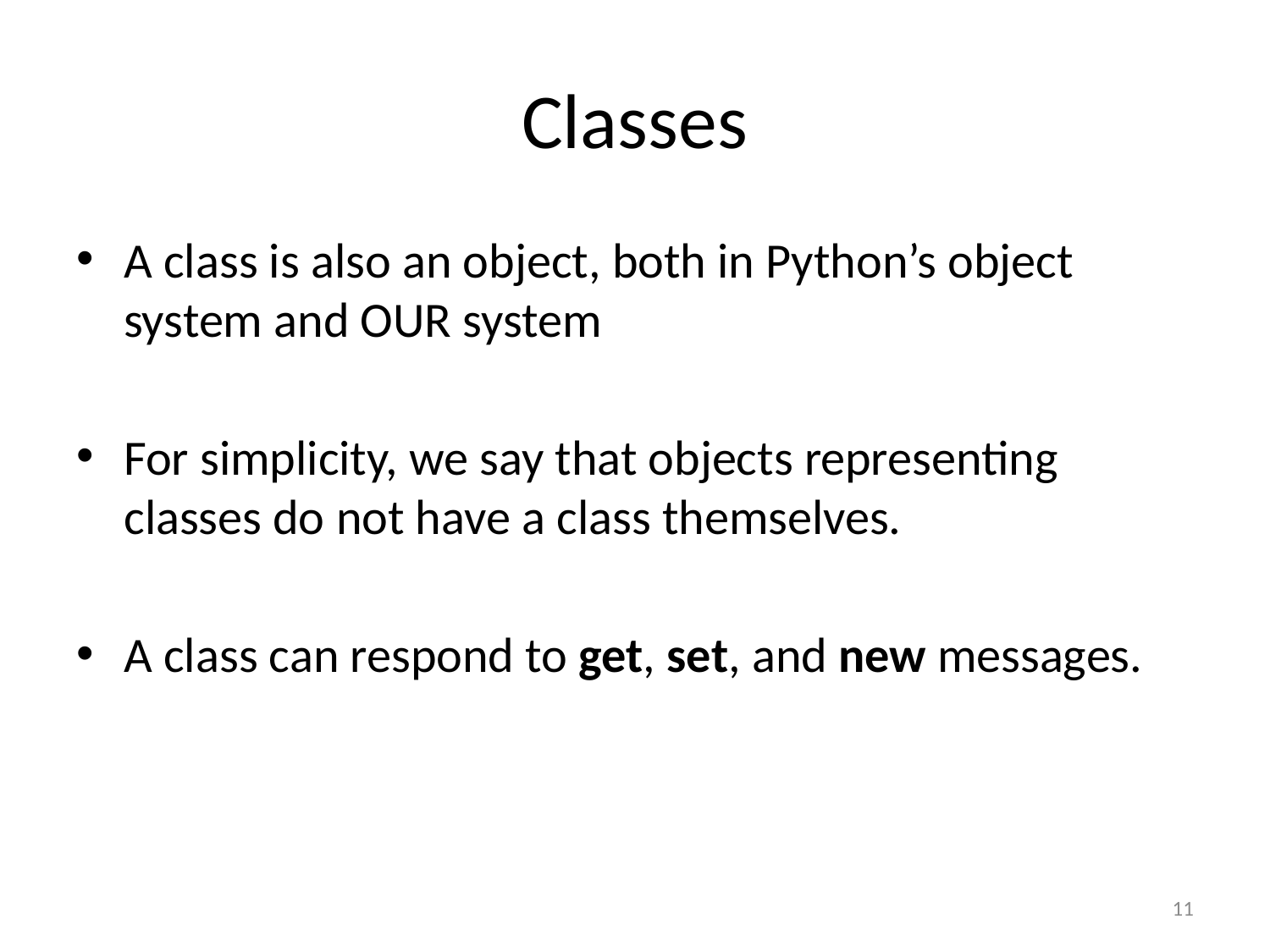

# Classes
A class is also an object, both in Python’s object system and OUR system

For simplicity, we say that objects representing classes do not have a class themselves.

A class can respond to get, set, and new messages.
11